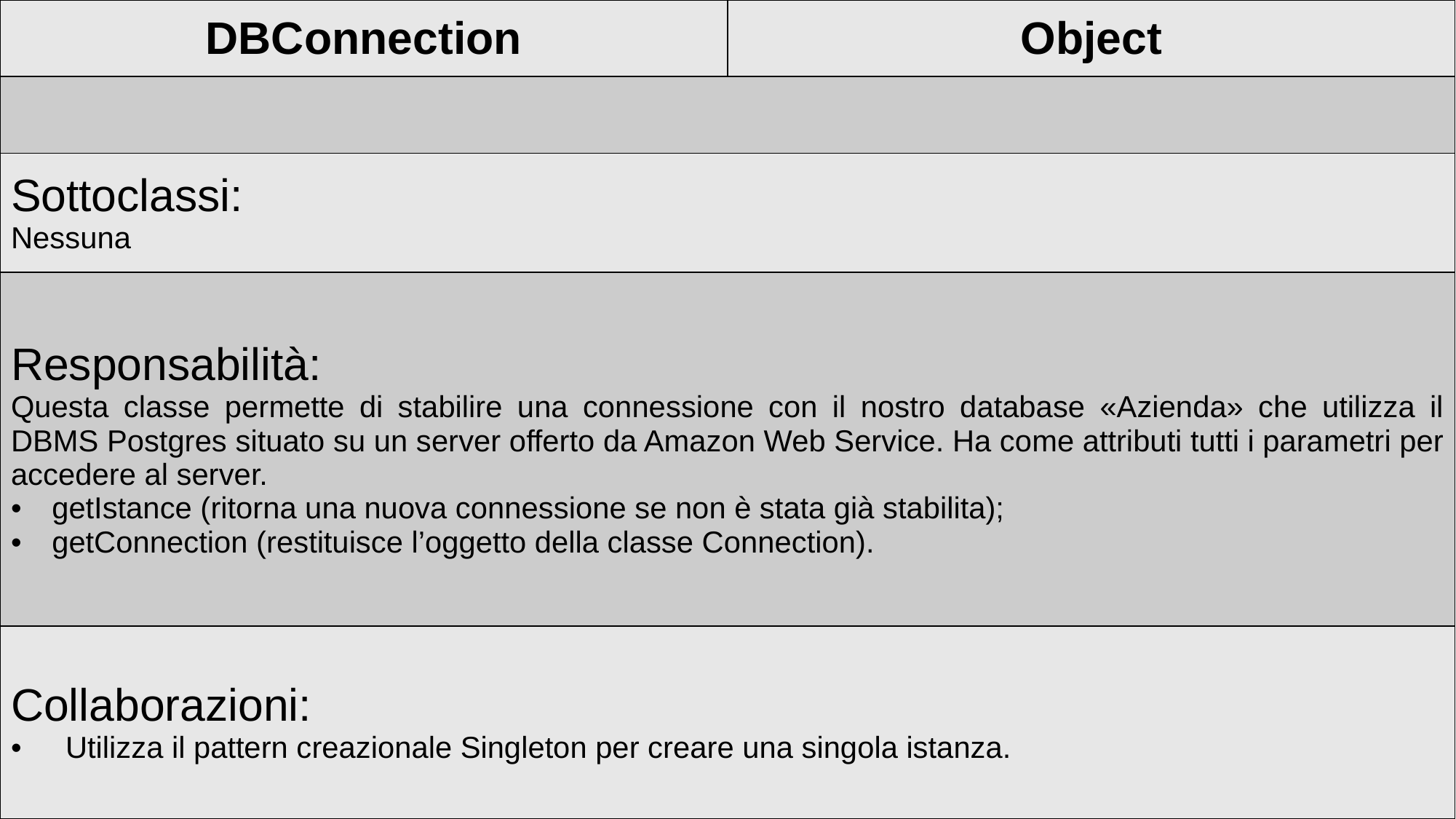

| DBConnection | Object |
| --- | --- |
|  |  |
| Sottoclassi: Nessuna |  |
| Responsabilità: Questa classe permette di stabilire una connessione con il nostro database «Azienda» che utilizza il DBMS Postgres situato su un server offerto da Amazon Web Service. Ha come attributi tutti i parametri per accedere al server. getIstance (ritorna una nuova connessione se non è stata già stabilita); getConnection (restituisce l’oggetto della classe Connection). |  |
| Collaborazioni: Utilizza il pattern creazionale Singleton per creare una singola istanza. |  |